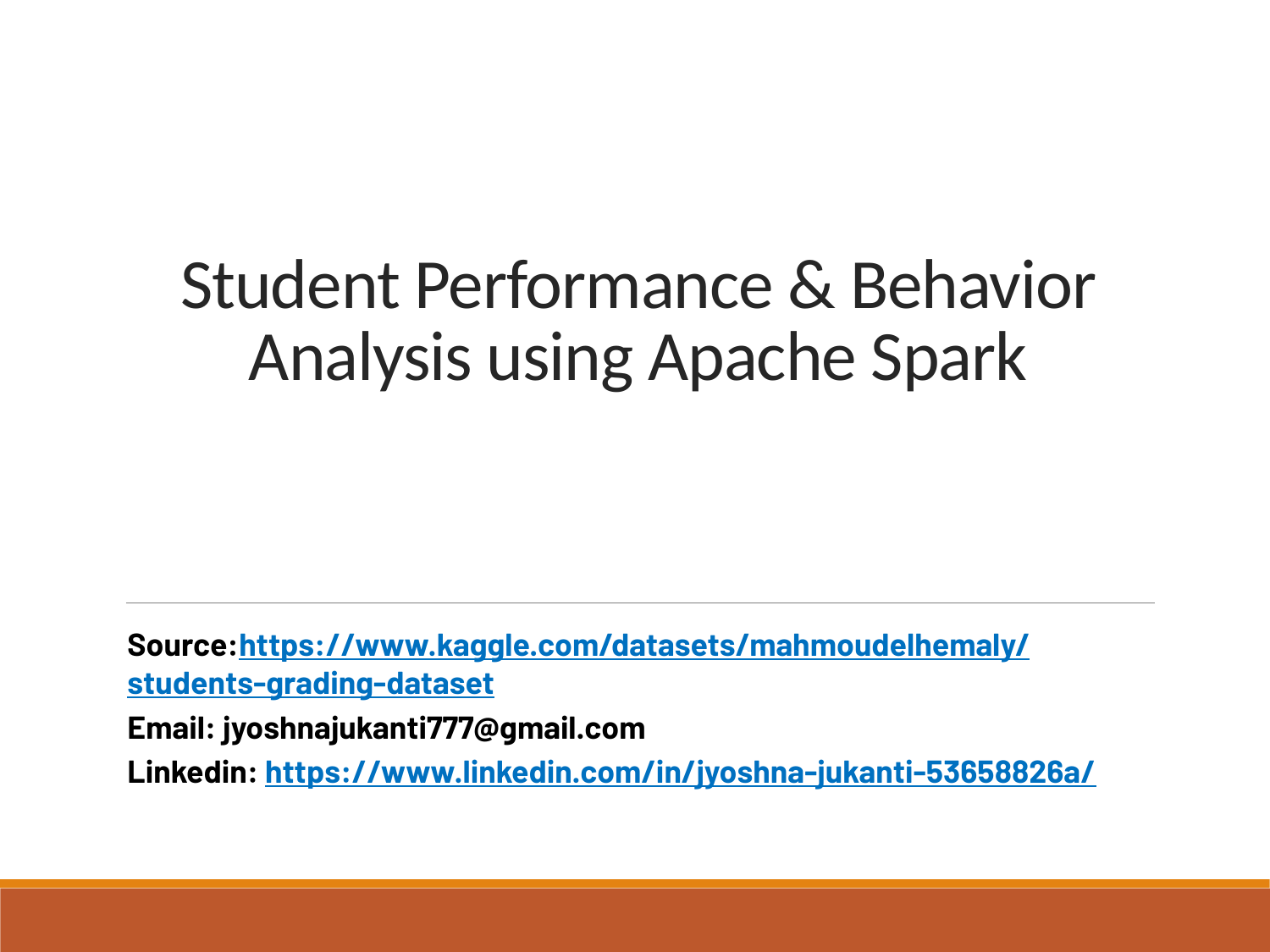

# Student Performance & Behavior Analysis using Apache Spark
Source:https://www.kaggle.com/datasets/mahmoudelhemaly/students-grading-dataset
Email: jyoshnajukanti777@gmail.com
Linkedin: https://www.linkedin.com/in/jyoshna-jukanti-53658826a/